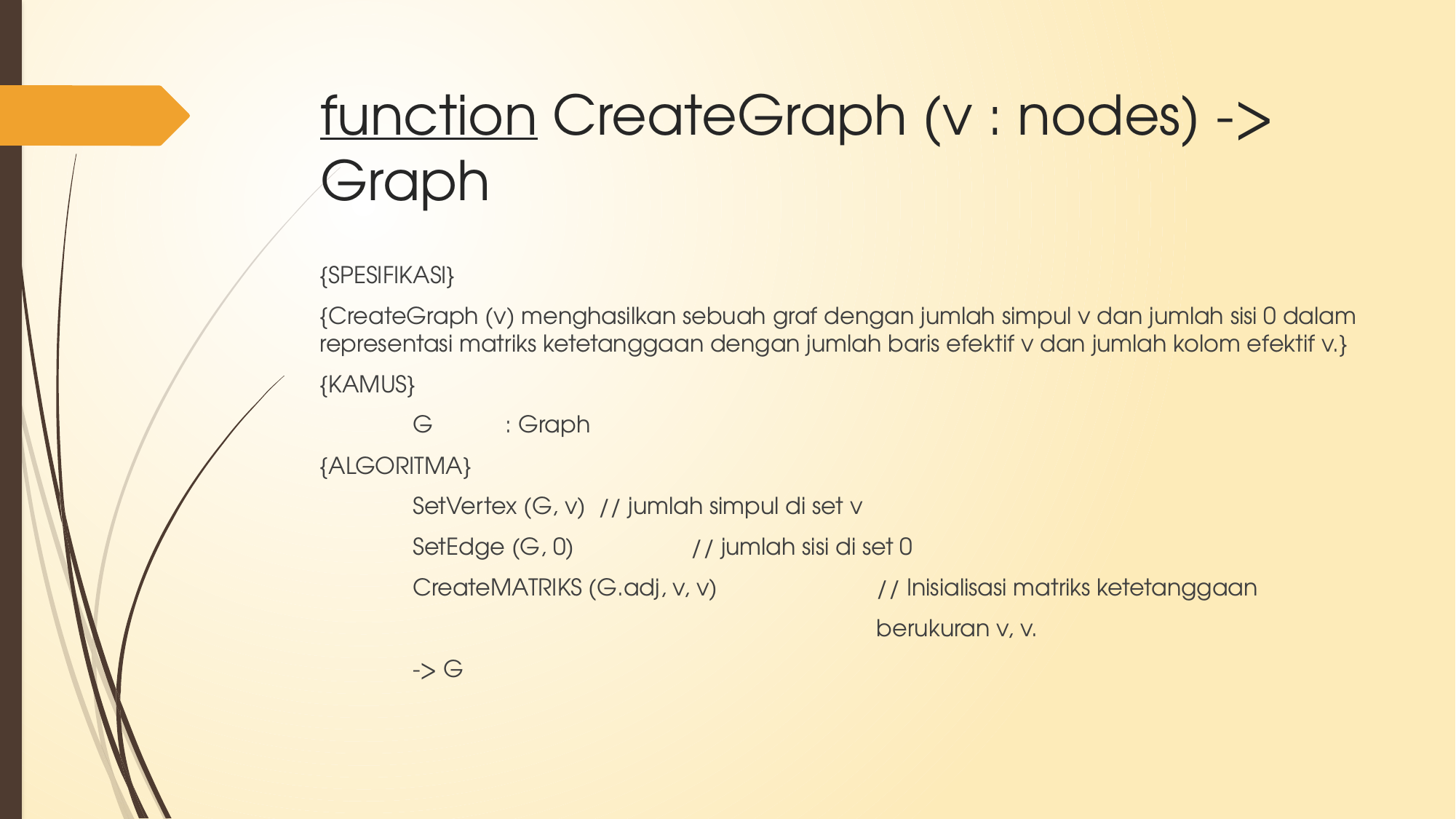

# function CreateGraph (v : nodes) -> Graph
{SPESIFIKASI}
{CreateGraph (v) menghasilkan sebuah graf dengan jumlah simpul v dan jumlah sisi 0 dalam representasi matriks ketetanggaan dengan jumlah baris efektif v dan jumlah kolom efektif v.}
{KAMUS}
	G	: Graph
{ALGORITMA}
	SetVertex (G, v)	// jumlah simpul di set v
	SetEdge (G, 0)		// jumlah sisi di set 0
	CreateMATRIKS (G.adj, v, v)		// Inisialisasi matriks ketetanggaan
						berukuran v, v.
	-> G